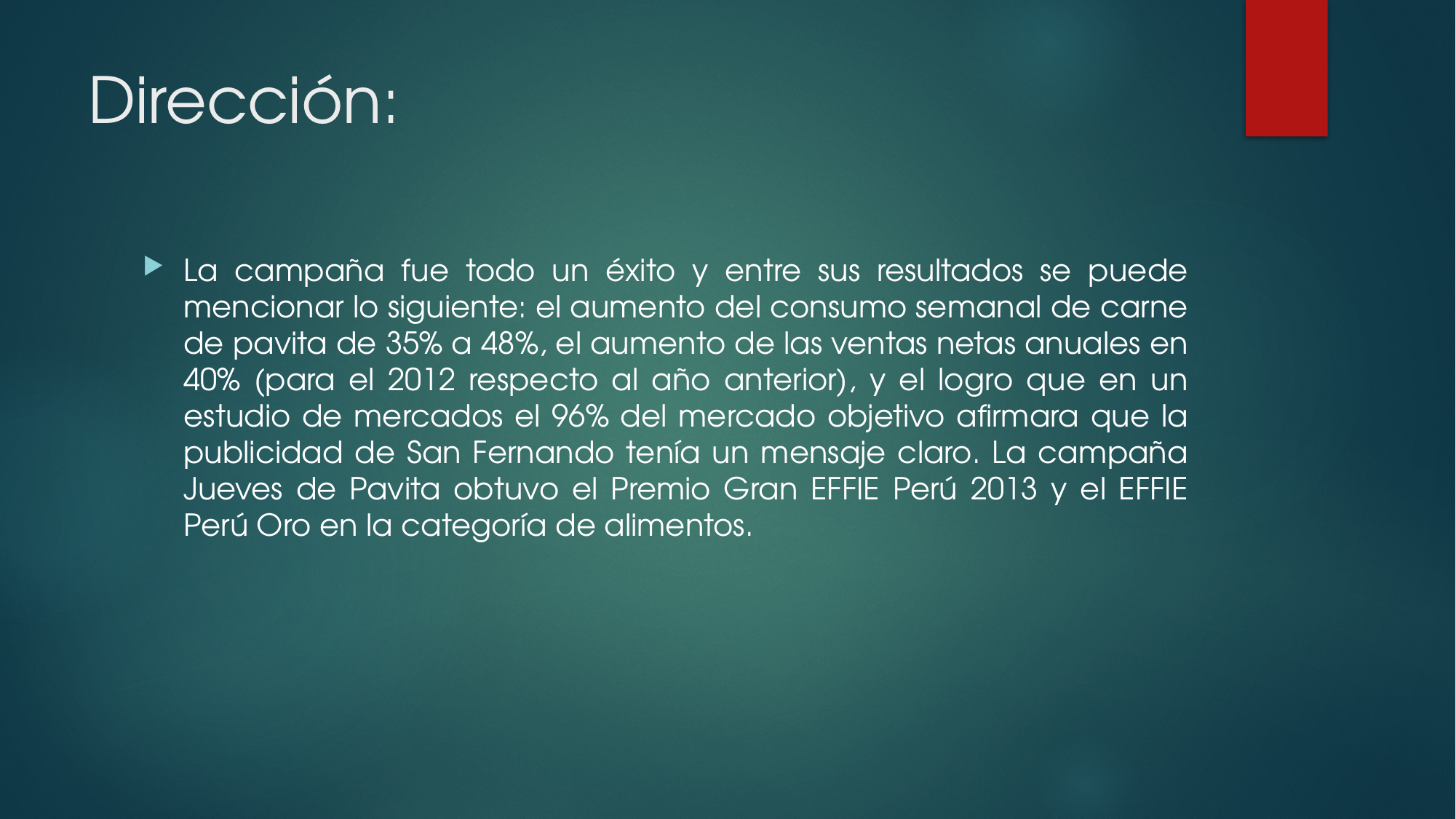

# Dirección:
La campaña fue todo un éxito y entre sus resultados se puede mencionar lo siguiente: el aumento del consumo semanal de carne de pavita de 35% a 48%, el aumento de las ventas netas anuales en 40% (para el 2012 respecto al año anterior), y el logro que en un estudio de mercados el 96% del mercado objetivo afirmara que la publicidad de San Fernando tenía un mensaje claro. La campaña Jueves de Pavita obtuvo el Premio Gran EFFIE Perú 2013 y el EFFIE Perú Oro en la categoría de alimentos.